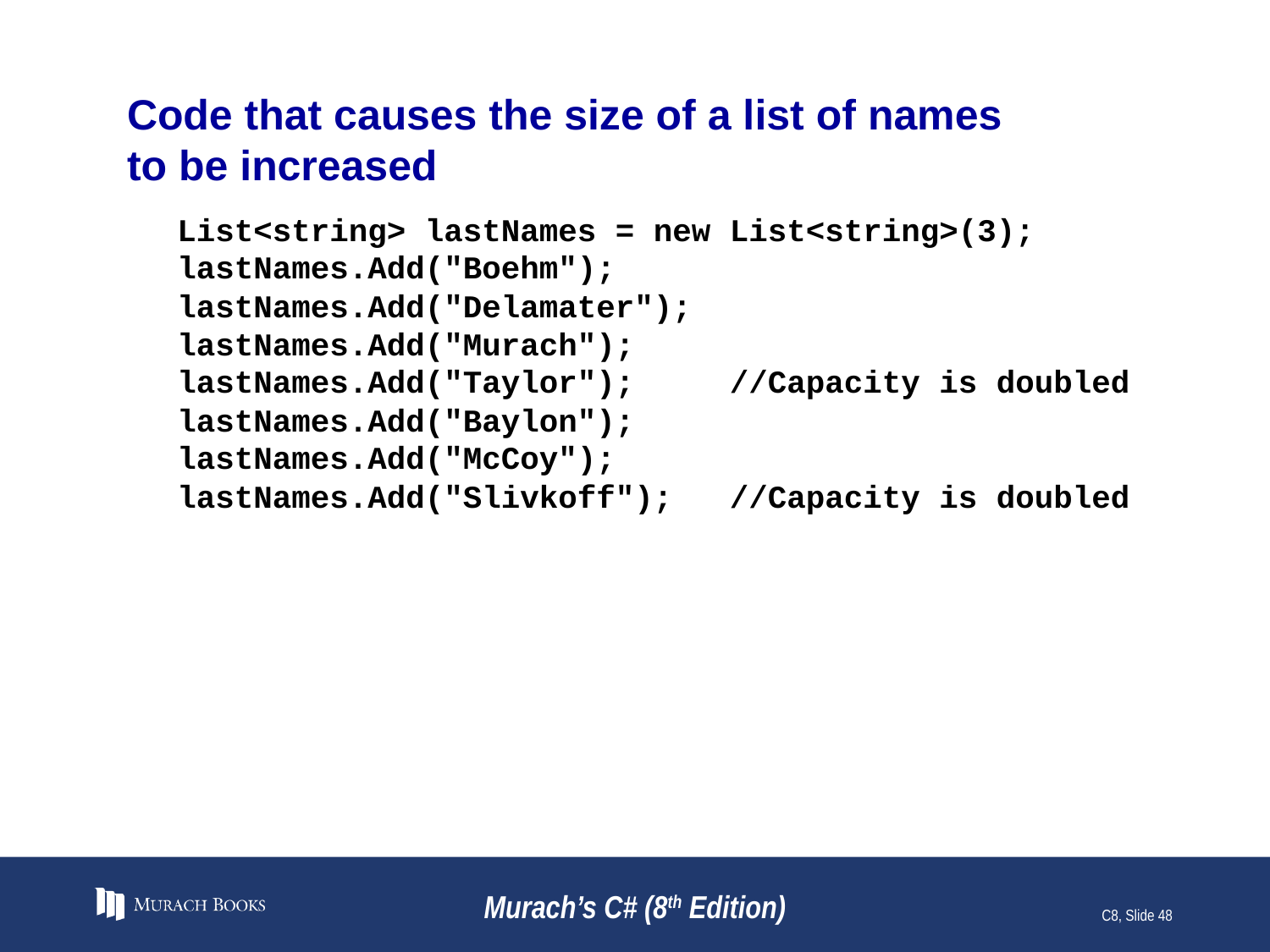

# Code that causes the size of a list of names to be increased
List<string> lastNames = new List<string>(3);
lastNames.Add("Boehm");
lastNames.Add("Delamater");
lastNames.Add("Murach");
lastNames.Add("Taylor");     //Capacity is doubled
lastNames.Add("Baylon");
lastNames.Add("McCoy");
lastNames.Add("Slivkoff");   //Capacity is doubled

Murach’s C# (8th Edition)

C8, Slide 48